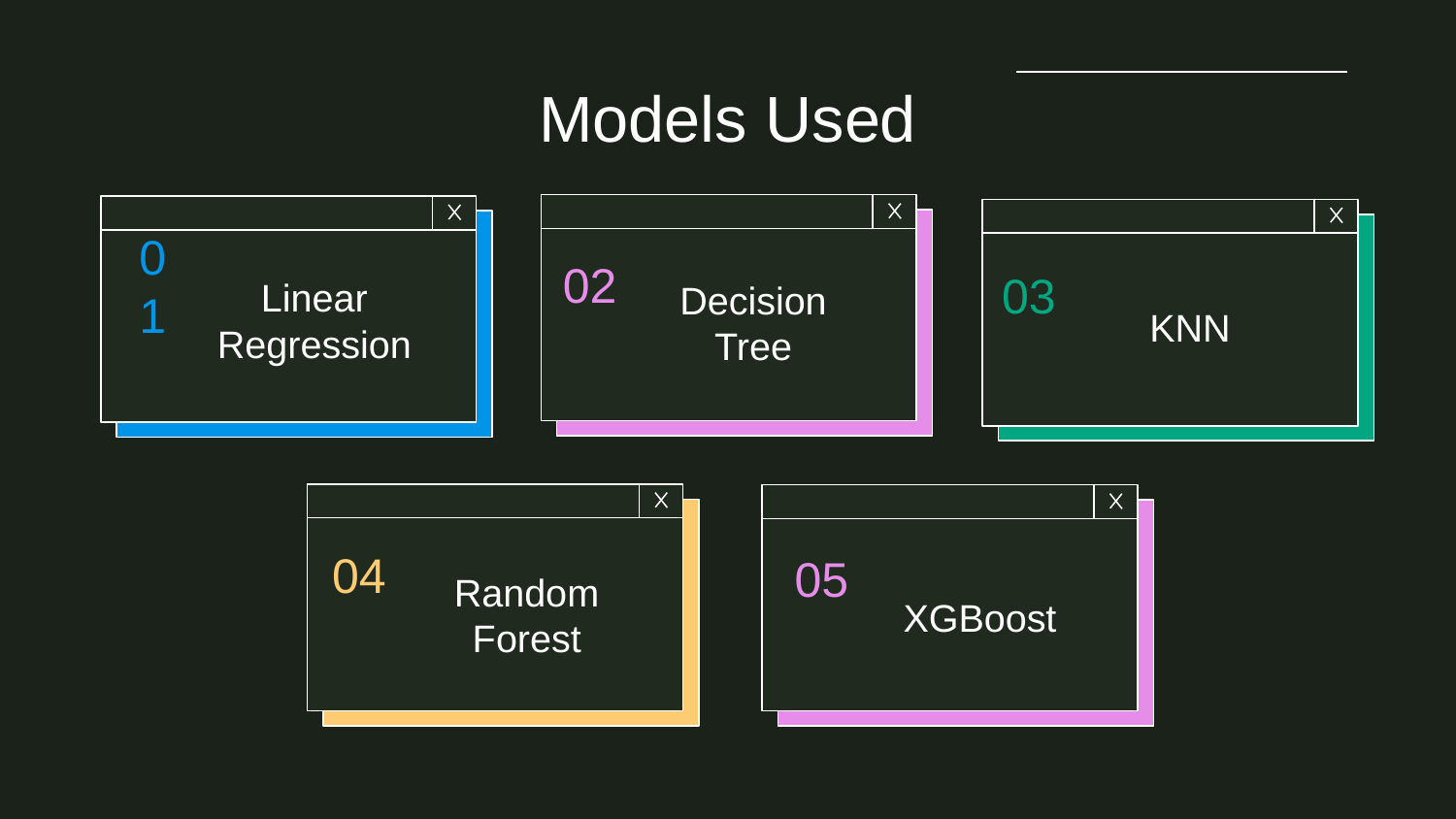

Models Used

02
01
03
# Linear Regression
Decision Tree
KNN

04
05
Random Forest
XGBoost